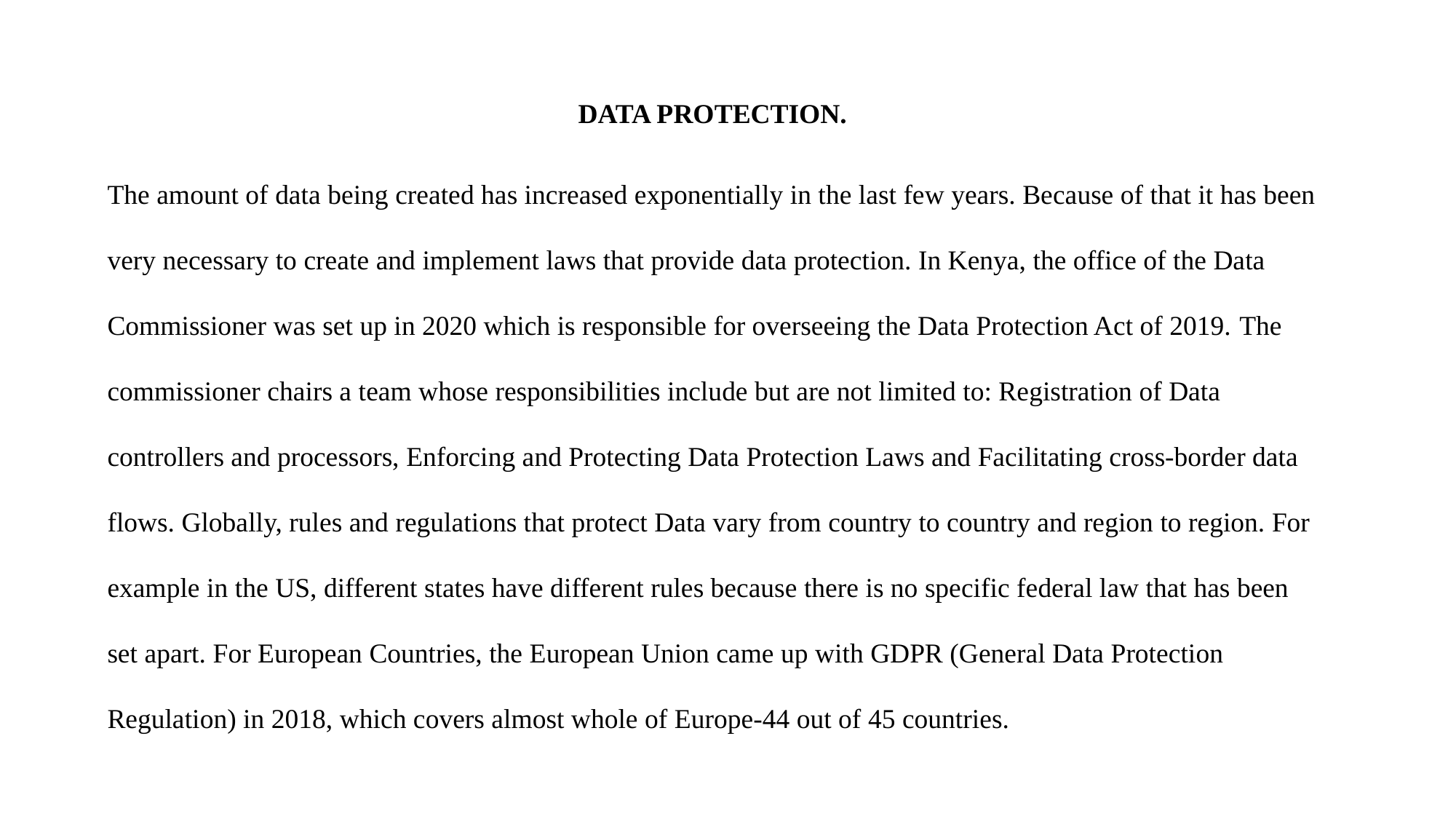

DATA PROTECTION.
The amount of data being created has increased exponentially in the last few years. Because of that it has been very necessary to create and implement laws that provide data protection. In Kenya, the office of the Data Commissioner was set up in 2020 which is responsible for overseeing the Data Protection Act of 2019. The commissioner chairs a team whose responsibilities include but are not limited to: Registration of Data controllers and processors, Enforcing and Protecting Data Protection Laws and Facilitating cross-border data flows. Globally, rules and regulations that protect Data vary from country to country and region to region. For example in the US, different states have different rules because there is no specific federal law that has been set apart. For European Countries, the European Union came up with GDPR (General Data Protection Regulation) in 2018, which covers almost whole of Europe-44 out of 45 countries.